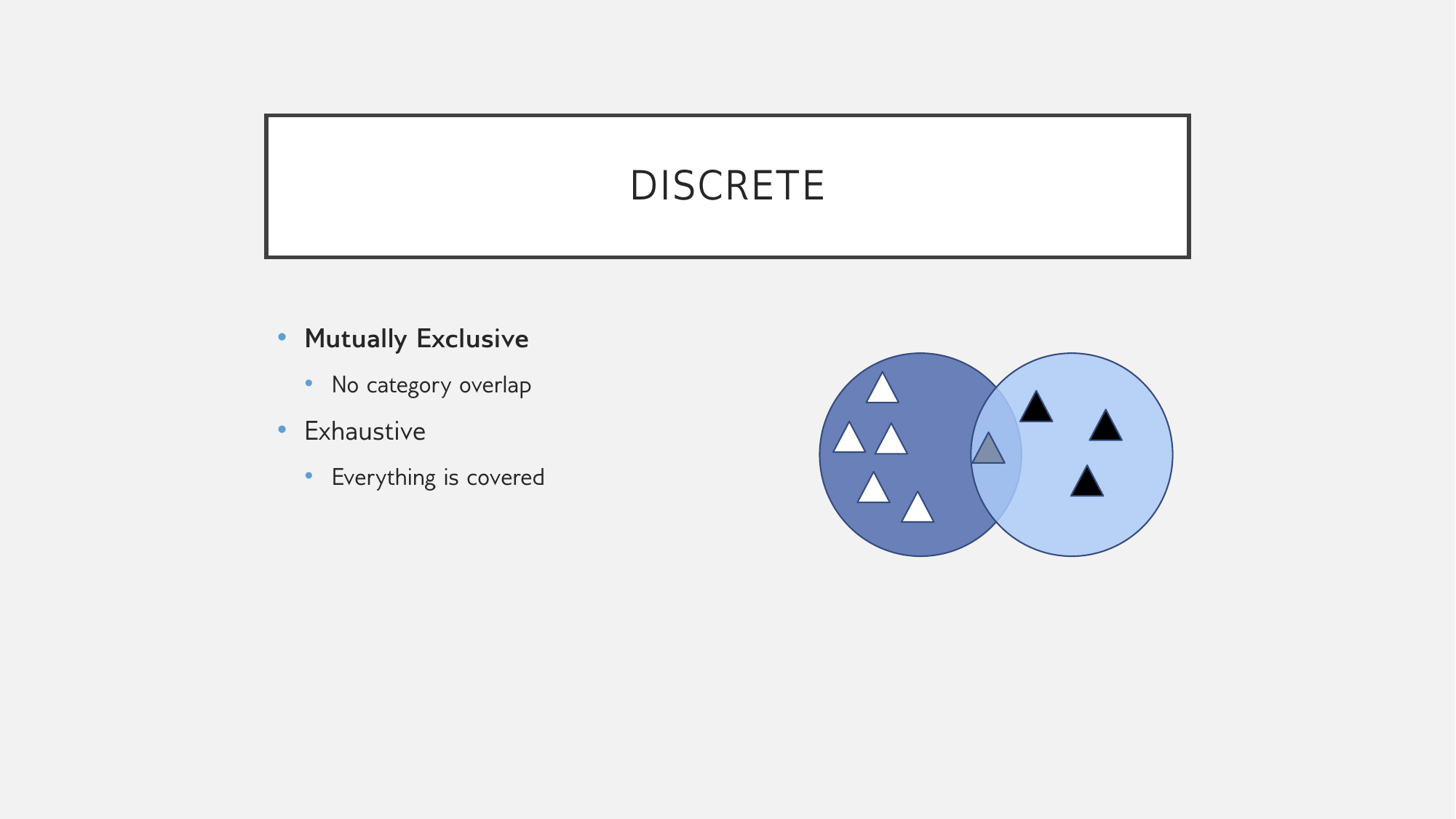

# Discrete
Mutually Exclusive
No category overlap
Exhaustive
Everything is covered